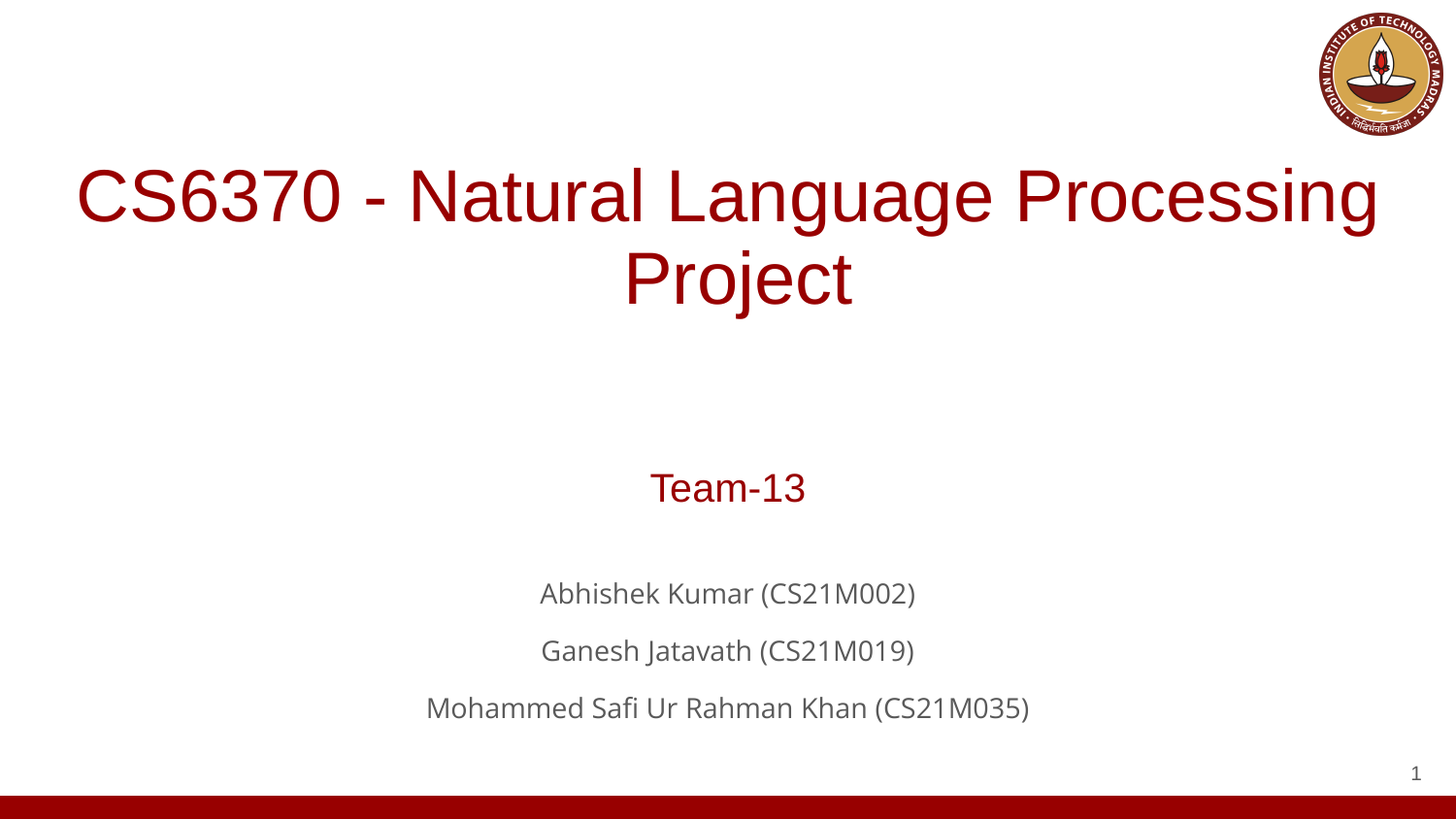

# CS6370 - Natural Language Processing
 Project

Team-13

Abhishek Kumar (CS21M002)
Ganesh Jatavath (CS21M019)
Mohammed Safi Ur Rahman Khan (CS21M035)
1